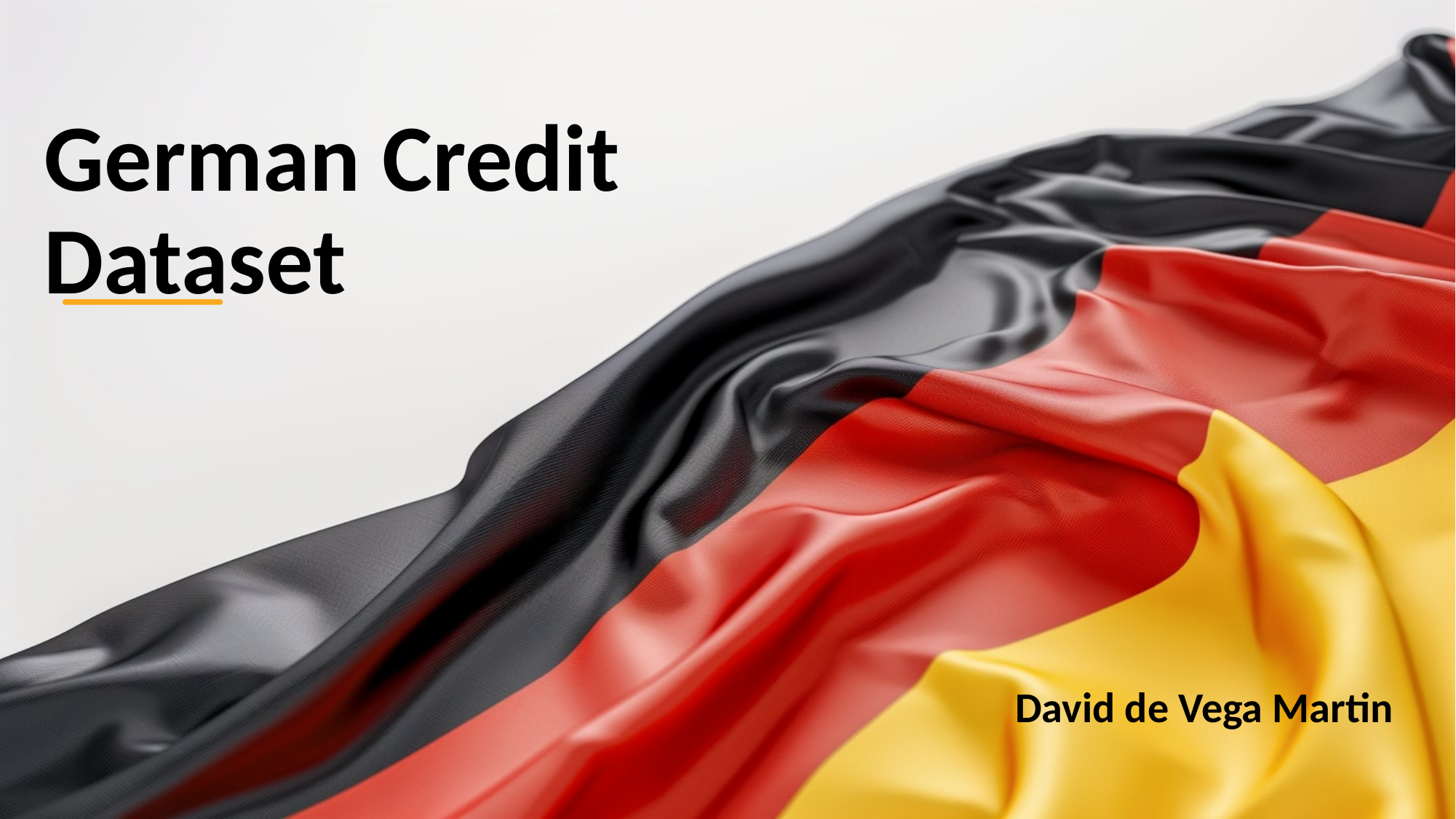

# German Credit Dataset
David de Vega Martin